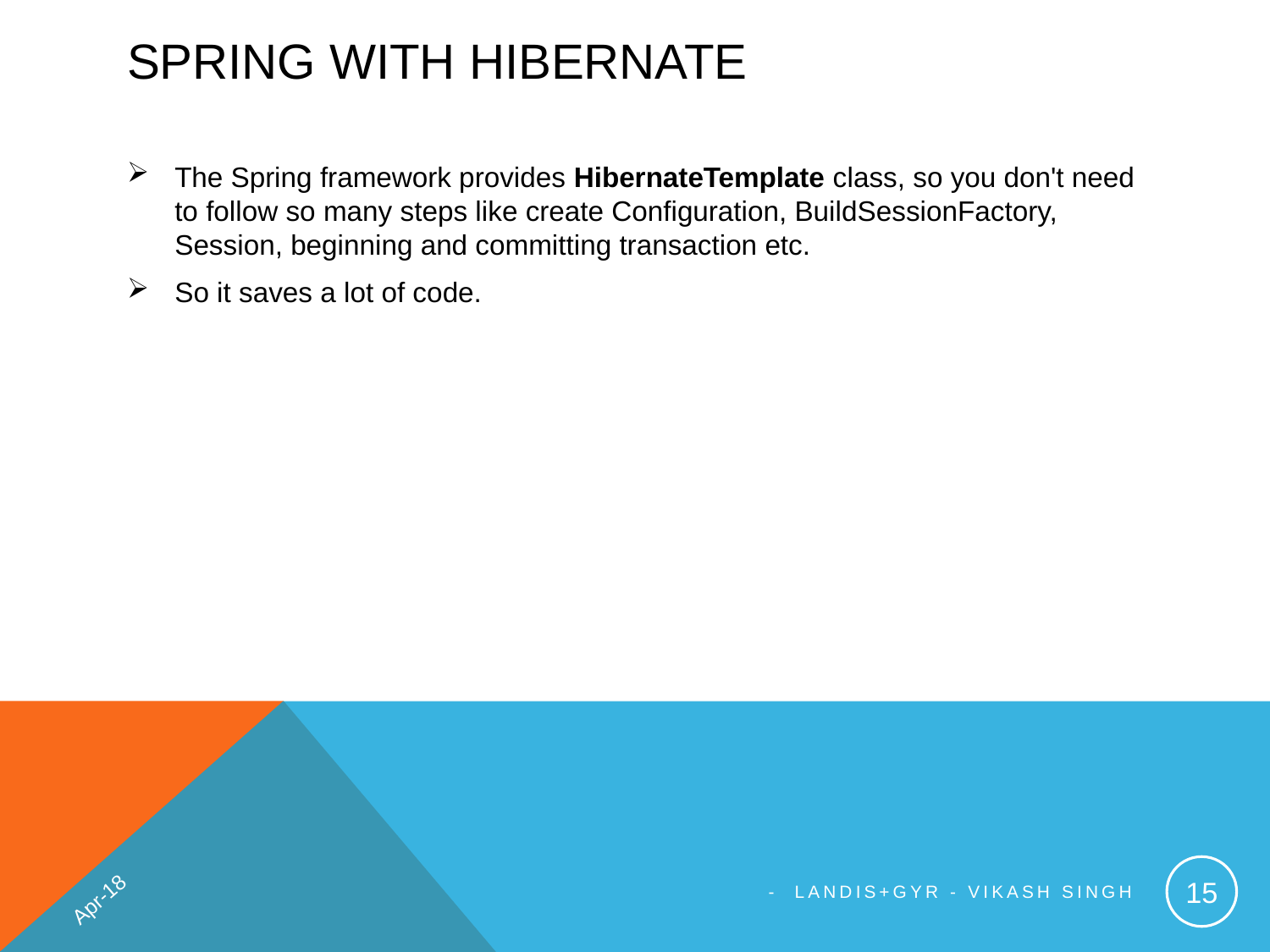

# Spring with hibernate
The Spring framework provides HibernateTemplate class, so you don't need to follow so many steps like create Configuration, BuildSessionFactory, Session, beginning and committing transaction etc.
So it saves a lot of code.

Apr-18
15
-  Landis+Gyr - Vikash Singh